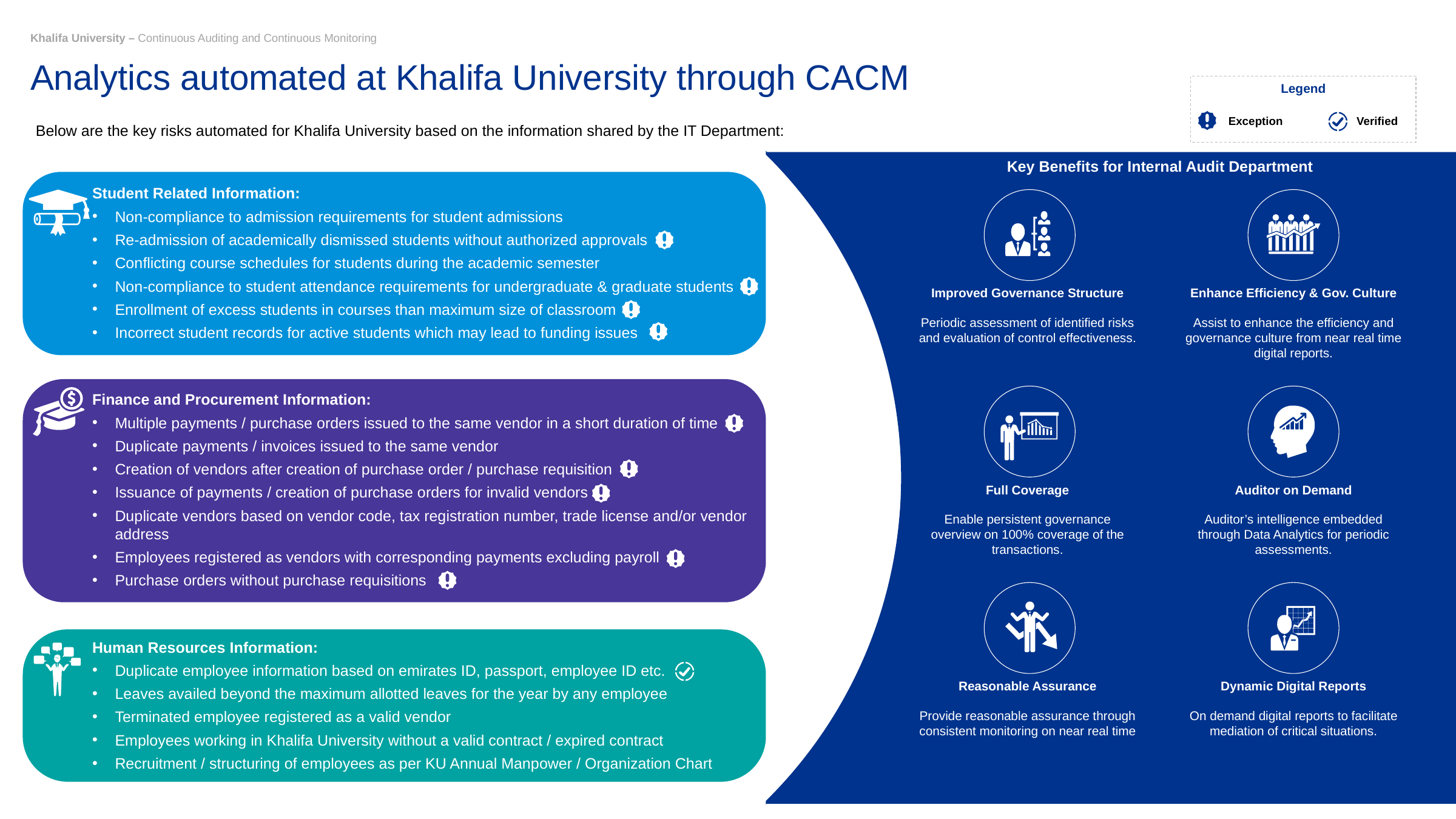

Khalifa University – Continuous Auditing and Continuous Monitoring
# Analytics automated at Khalifa University through CACM
Legend

Exception
Verified

Below are the key risks automated for Khalifa University based on the information shared by the IT Department:
Key Benefits for Internal Audit Department

Student Related Information:
Non-compliance to admission requirements for student admissions
Re-admission of academically dismissed students without authorized approvals
Conflicting course schedules for students during the academic semester
Non-compliance to student attendance requirements for undergraduate & graduate students
Enrollment of excess students in courses than maximum size of classroom
Incorrect student records for active students which may lead to funding issues

Improved Governance Structure
Enhance Efficiency & Gov. Culture

Periodic assessment of identified risks and evaluation of control effectiveness.
Assist to enhance the efficiency and governance culture from near real time digital reports.

Finance and Procurement Information:
Multiple payments / purchase orders issued to the same vendor in a short duration of time
Duplicate payments / invoices issued to the same vendor
Creation of vendors after creation of purchase order / purchase requisition
Issuance of payments / creation of purchase orders for invalid vendors
Duplicate vendors based on vendor code, tax registration number, trade license and/or vendor address
Employees registered as vendors with corresponding payments excluding payroll
Purchase orders without purchase requisitions

Full Coverage
Auditor on Demand

Enable persistent governance overview on 100% coverage of the transactions.
Auditor’s intelligence embedded through Data Analytics for periodic assessments.

Human Resources Information:
Duplicate employee information based on emirates ID, passport, employee ID etc.
Leaves availed beyond the maximum allotted leaves for the year by any employee
Terminated employee registered as a valid vendor
Employees working in Khalifa University without a valid contract / expired contract
Recruitment / structuring of employees as per KU Annual Manpower / Organization Chart

Reasonable Assurance
Dynamic Digital Reports
Provide reasonable assurance through consistent monitoring on near real time
On demand digital reports to facilitate mediation of critical situations.